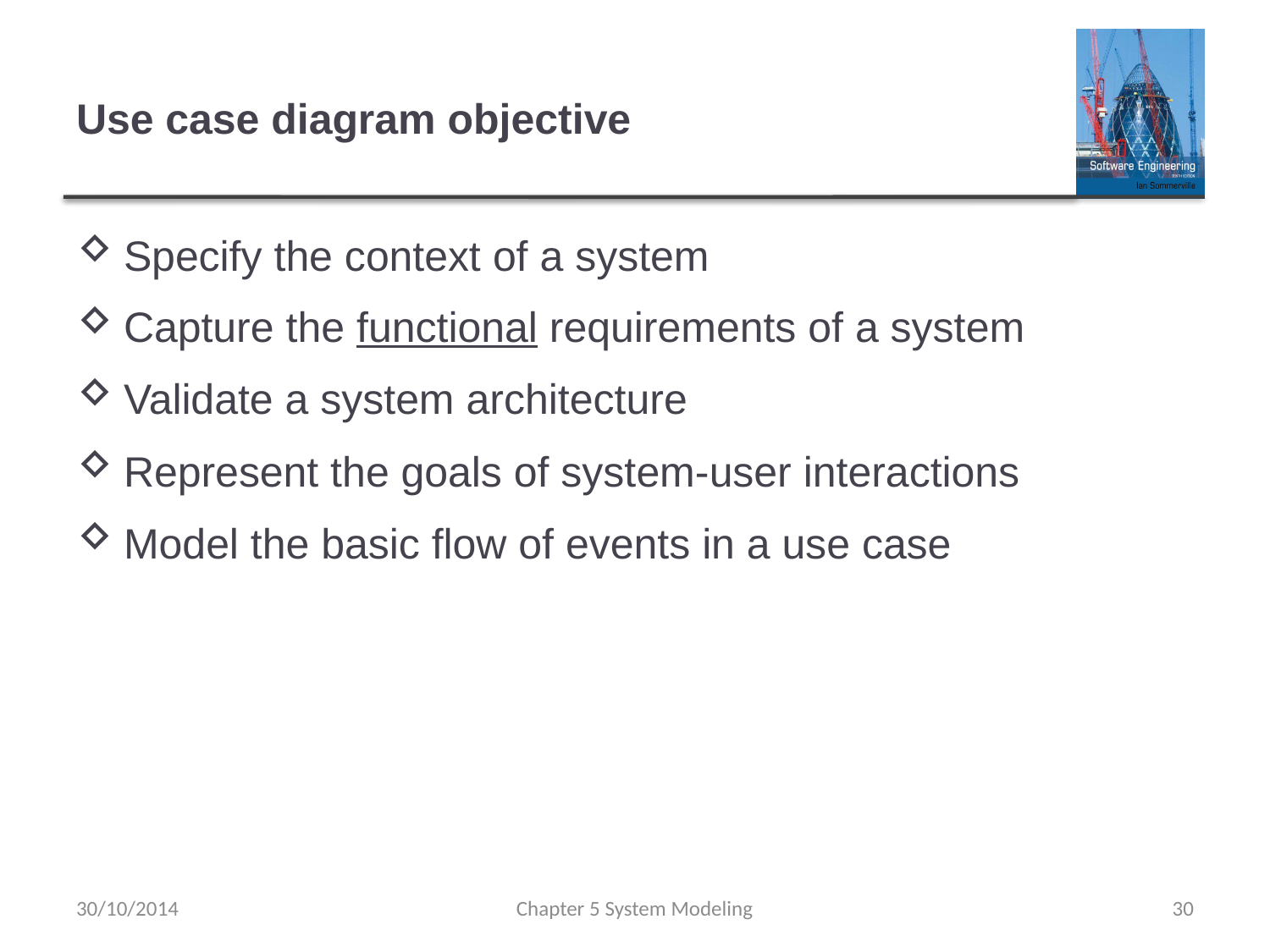

# Use case diagram objective
Specify the context of a system
Capture the functional requirements of a system
Validate a system architecture
Represent the goals of system-user interactions
Model the basic flow of events in a use case
30/10/2014
Chapter 5 System Modeling
30